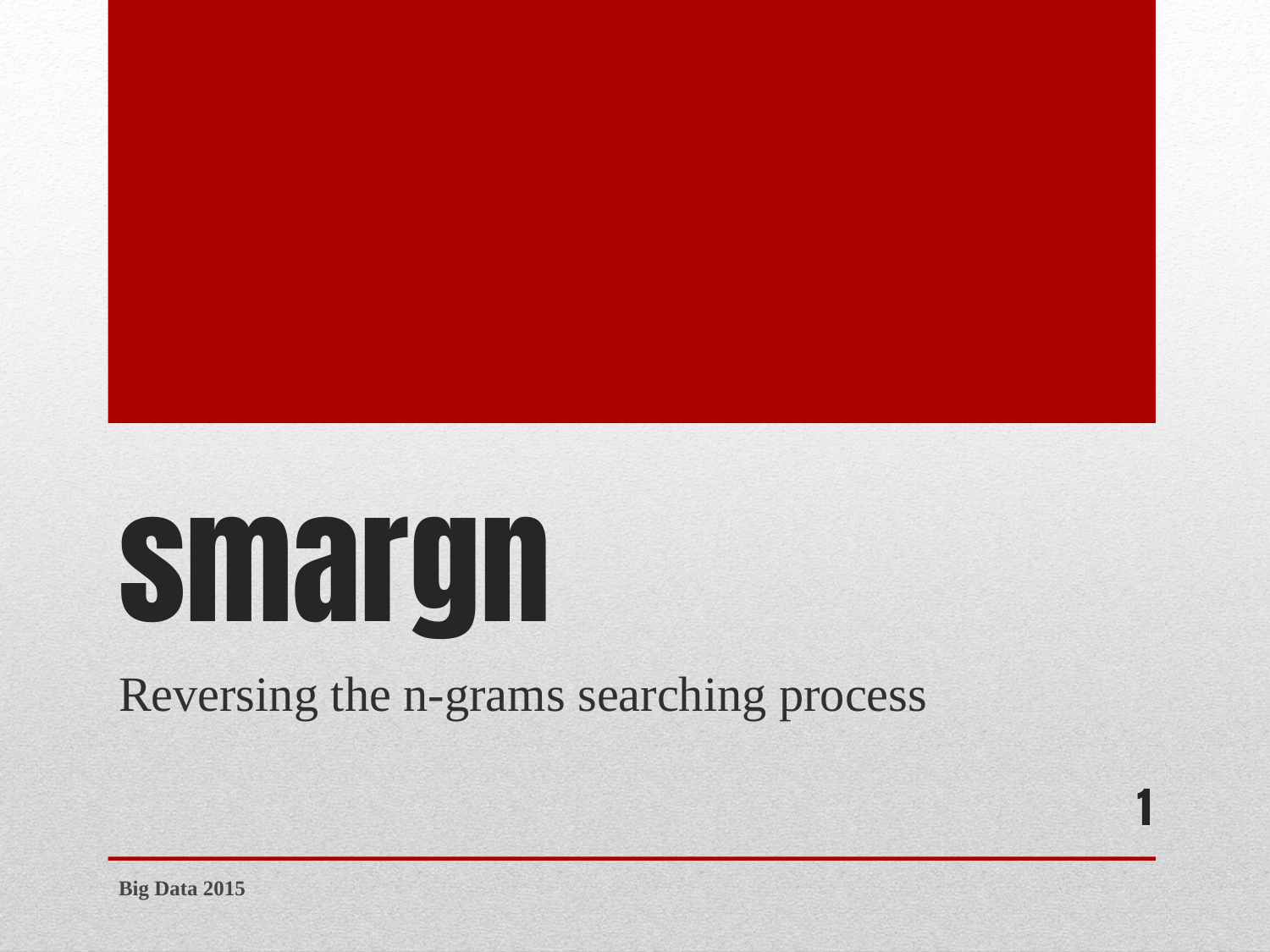

# smargn
Reversing the n-grams searching process
1
Big Data 2015